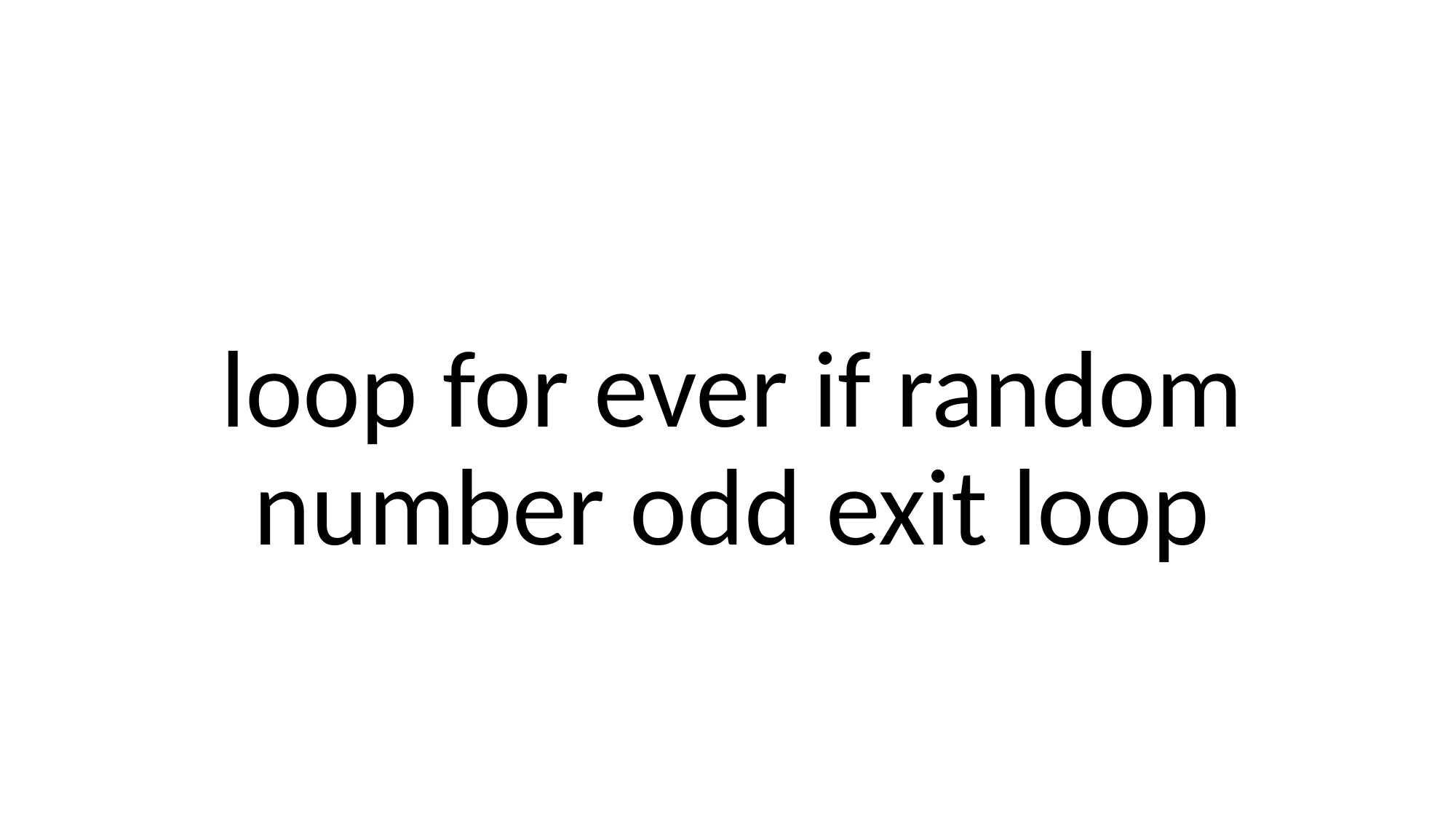

# loop for ever if random number odd exit loop